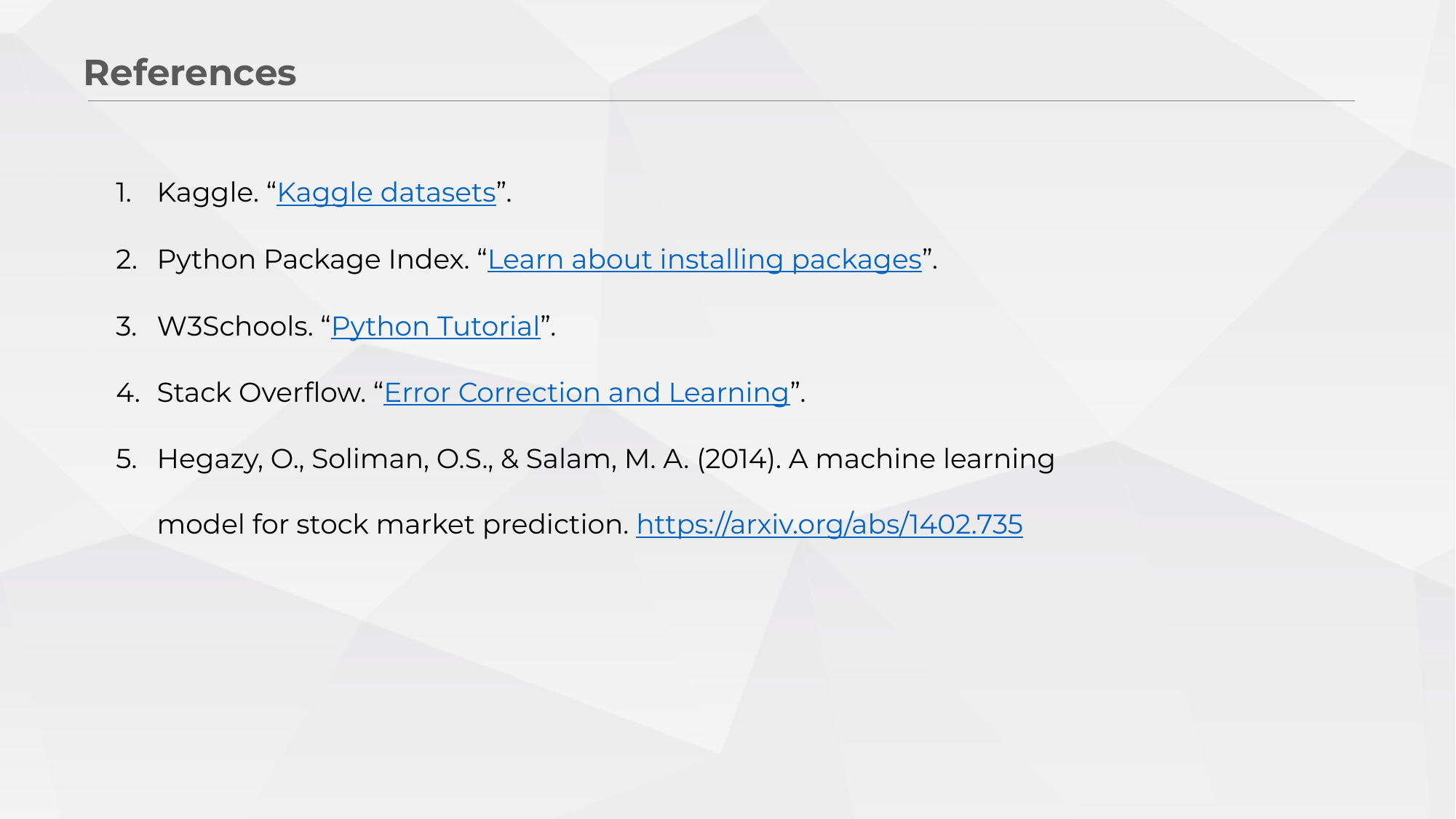

References
Kaggle. “Kaggle datasets”.
Python Package Index. “Learn about installing packages”.
W3Schools. “Python Tutorial”.
Stack Overflow. “Error Correction and Learning”.
Hegazy, O., Soliman, O.S., & Salam, M. A. (2014). A machine learning model for stock market prediction. https://arxiv.org/abs/1402.735